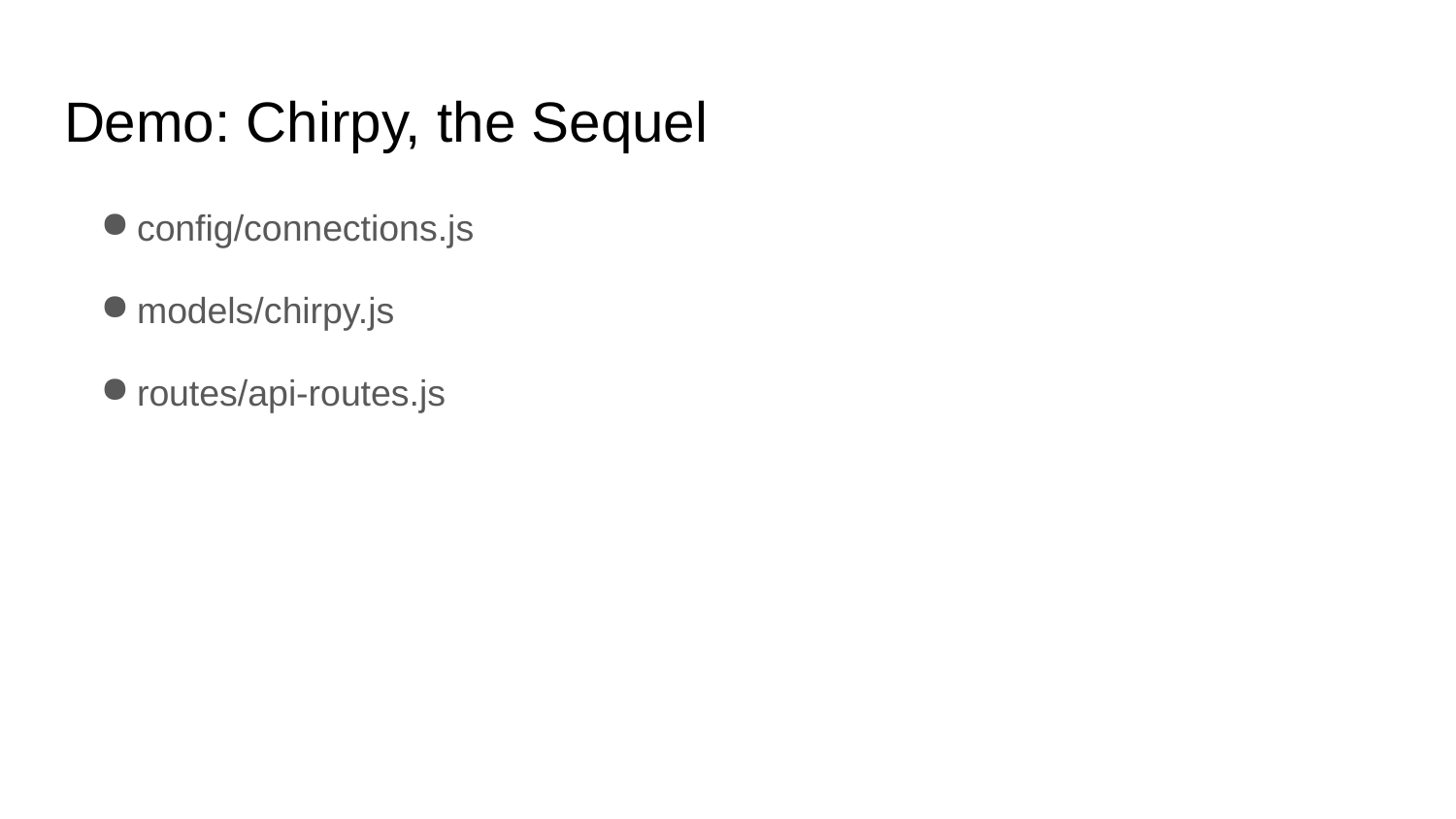

# Demo: Chirpy, the Sequel
config/connections.js
models/chirpy.js
routes/api-routes.js